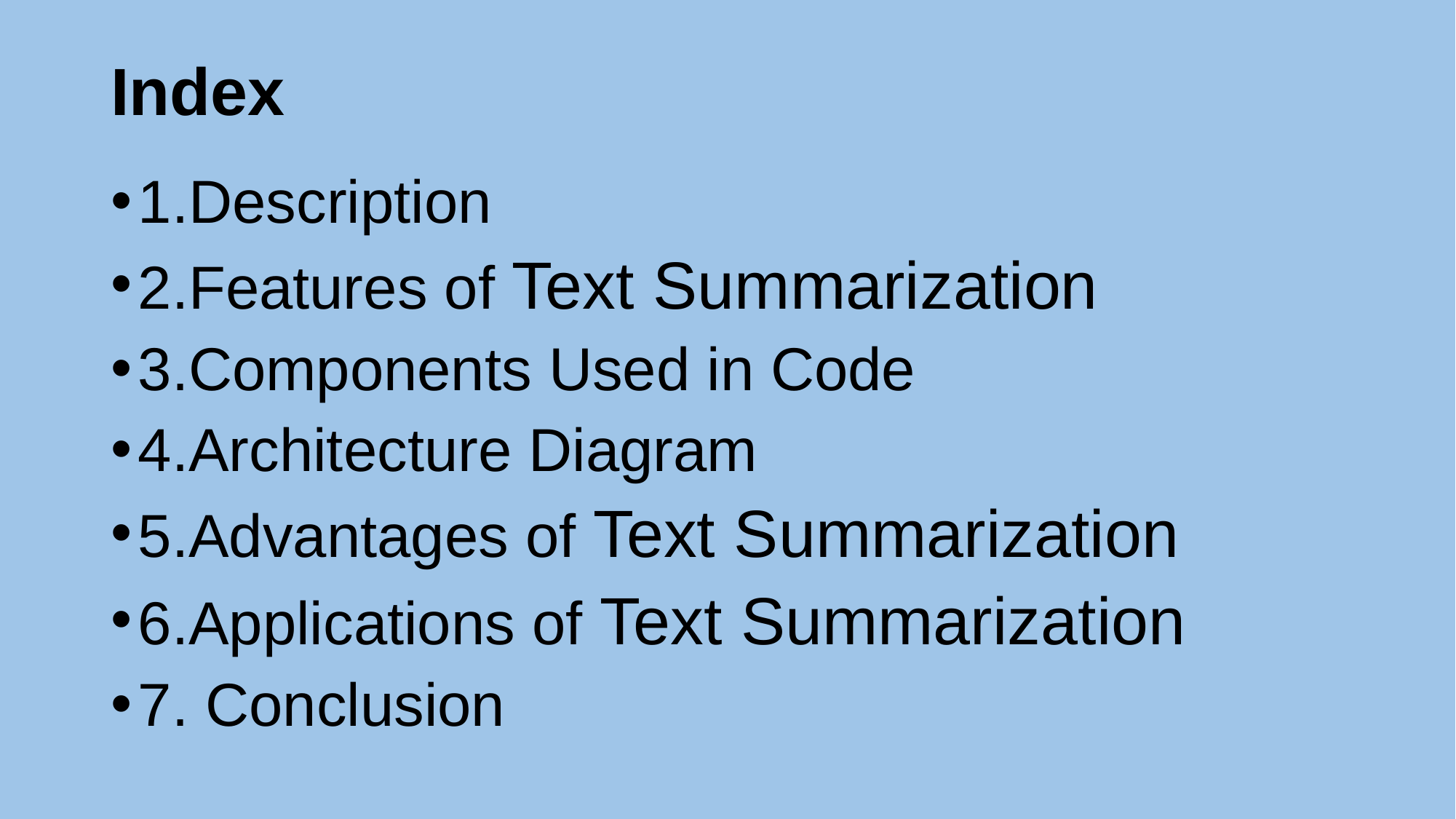

# Index
1.Description
2.Features of Text Summarization
3.Components Used in Code
4.Architecture Diagram
5.Advantages of Text Summarization
6.Applications of Text Summarization
7. Conclusion